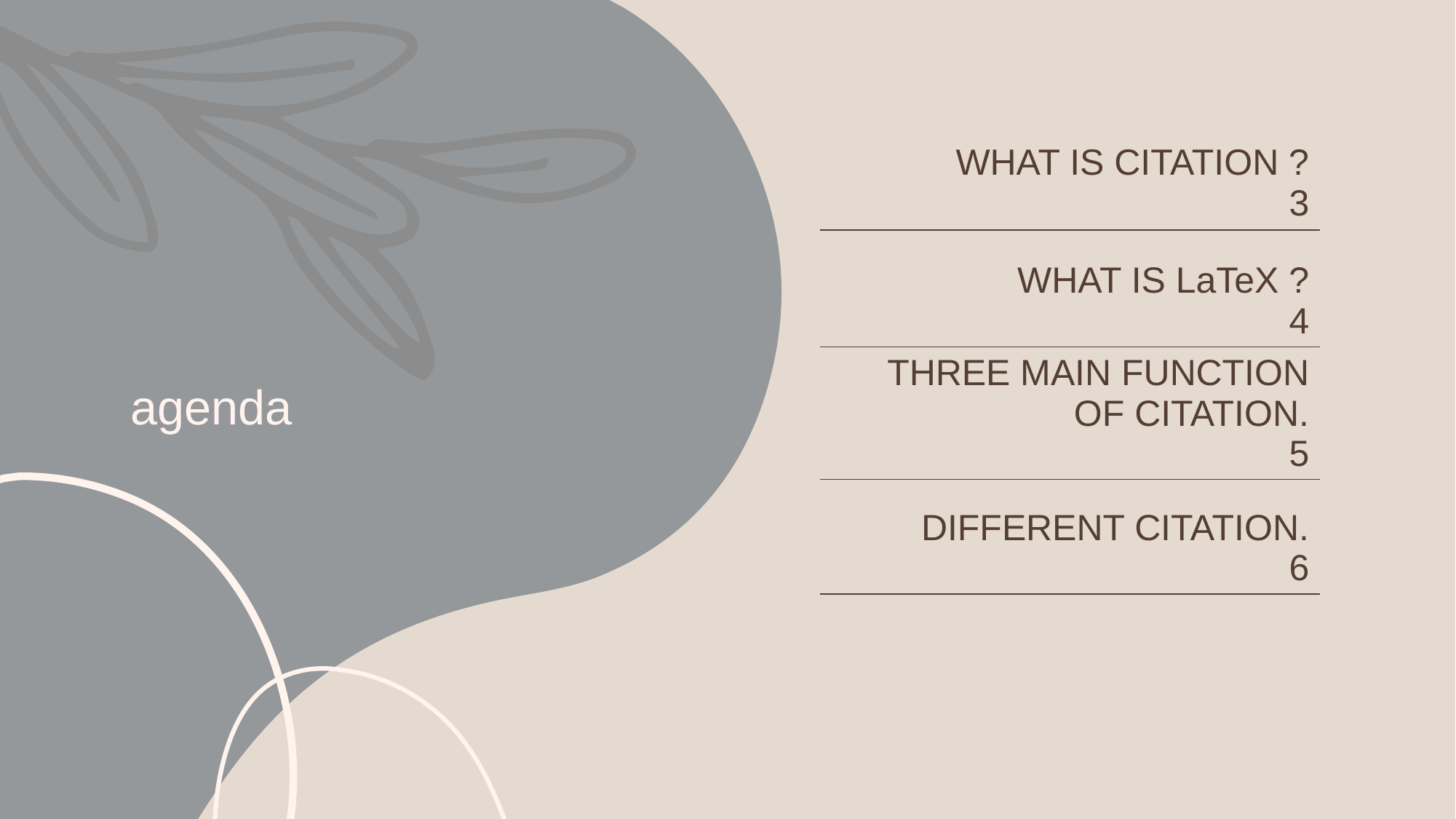

# agenda
| WHAT IS CITATION ? 3 |
| --- |
| WHAT IS LaTeX ? 4 |
| THREE MAIN FUNCTION OF CITATION. 5 |
| DIFFERENT CITATION. 6 |
|  |